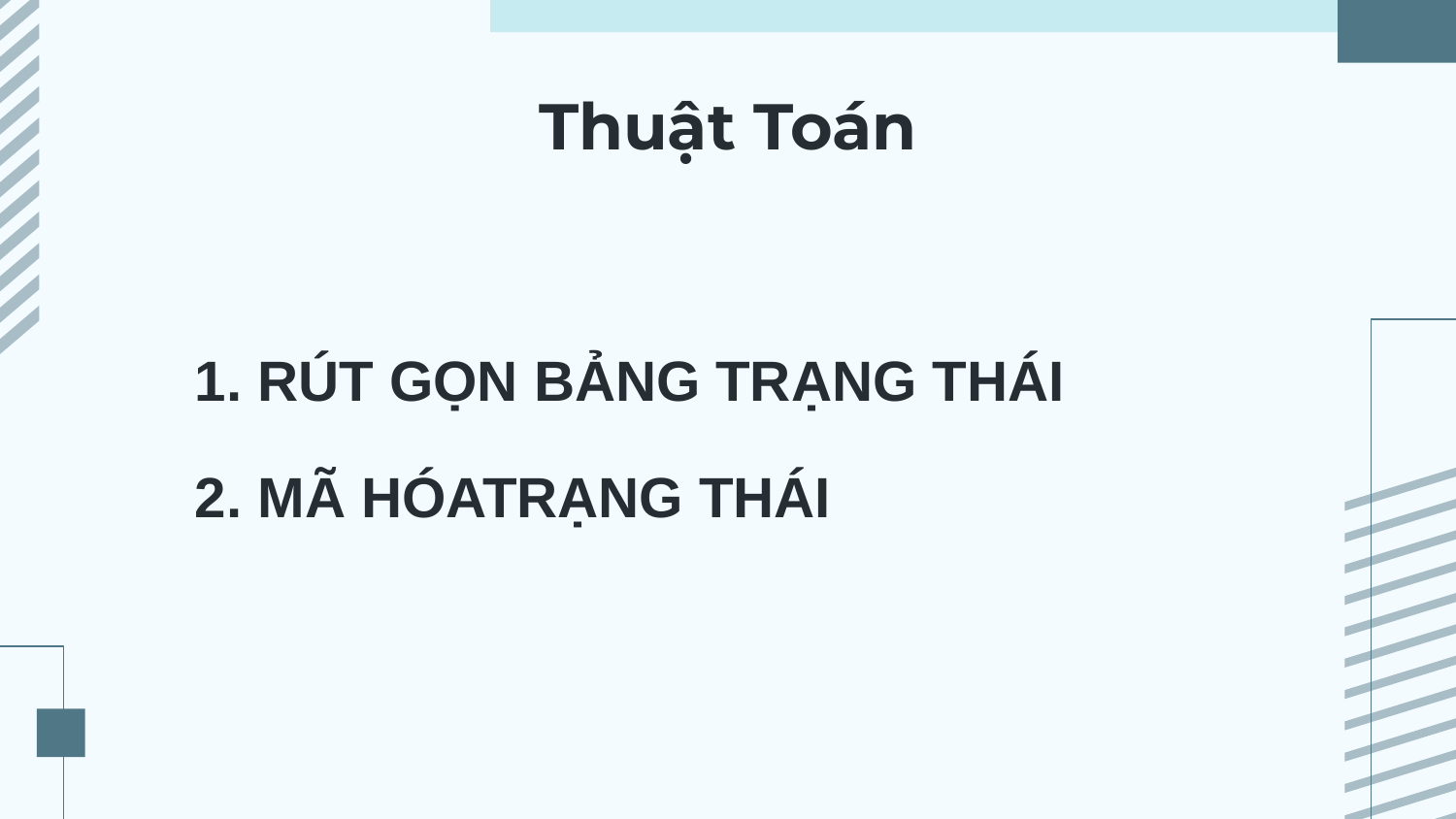

# Thuật Toán

1. RÚT GỌN BẢNG TRẠNG THÁI
2. MÃ HÓATRẠNG THÁI